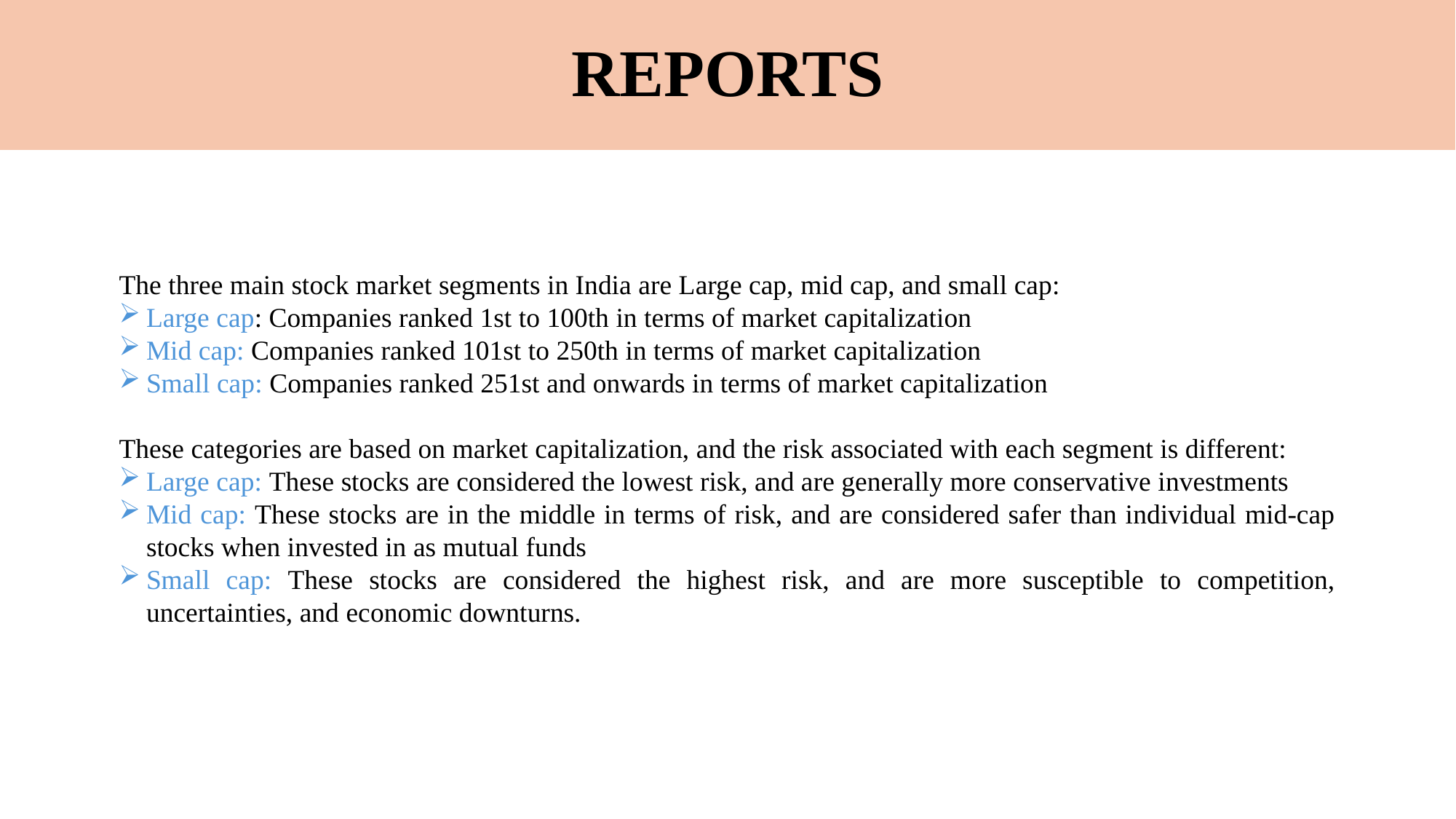

# REPORTS
The three main stock market segments in India are Large cap, mid cap, and small cap:
Large cap: Companies ranked 1st to 100th in terms of market capitalization
Mid cap: Companies ranked 101st to 250th in terms of market capitalization
Small cap: Companies ranked 251st and onwards in terms of market capitalization

These categories are based on market capitalization, and the risk associated with each segment is different:
Large cap: These stocks are considered the lowest risk, and are generally more conservative investments
Mid cap: These stocks are in the middle in terms of risk, and are considered safer than individual mid-cap stocks when invested in as mutual funds
Small cap: These stocks are considered the highest risk, and are more susceptible to competition, uncertainties, and economic downturns.